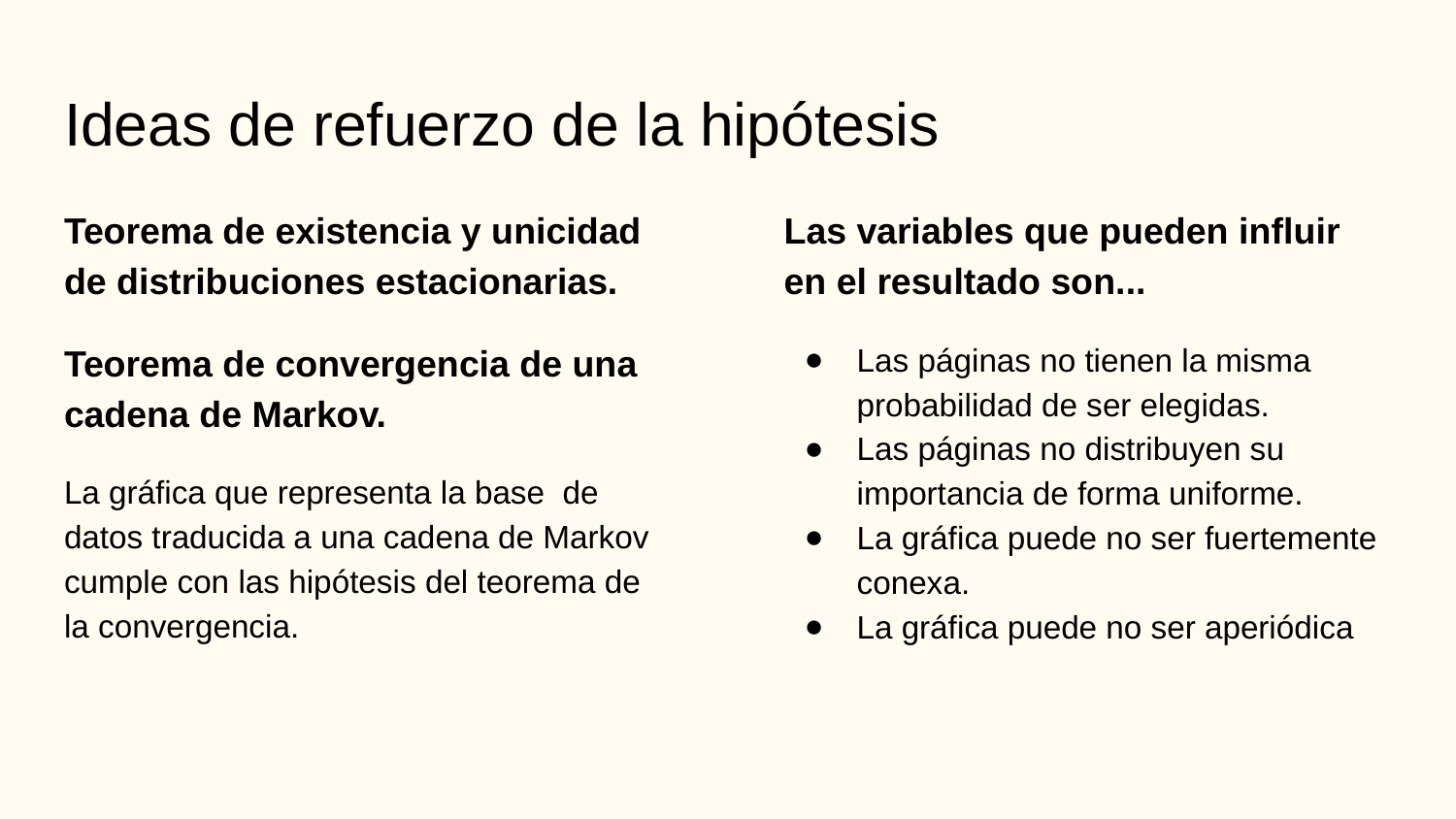

# Ideas de refuerzo de la hipótesis
Teorema de existencia y unicidad de distribuciones estacionarias.
Teorema de convergencia de una cadena de Markov.
La gráfica que representa la base  de datos traducida a una cadena de Markov cumple con las hipótesis del teorema de la convergencia.
Las variables que pueden influir en el resultado son...
Las páginas no tienen la misma probabilidad de ser elegidas.
Las páginas no distribuyen su importancia de forma uniforme.
La gráfica puede no ser fuertemente conexa.
La gráfica puede no ser aperiódica